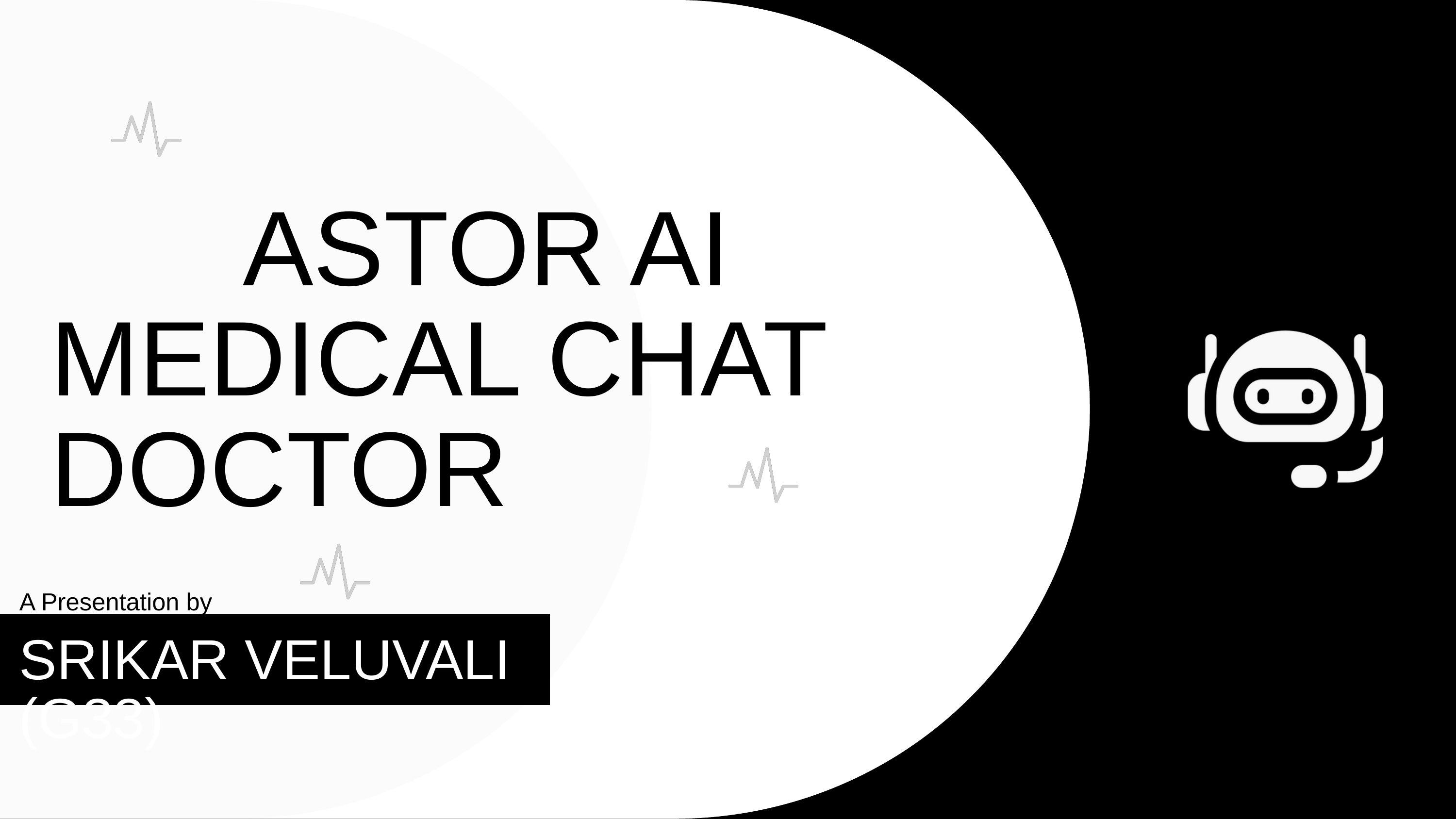

ASTOR AI
MEDICAL CHAT DOCTOR

A Presentation by

SRIKAR VELUVALI (G33)